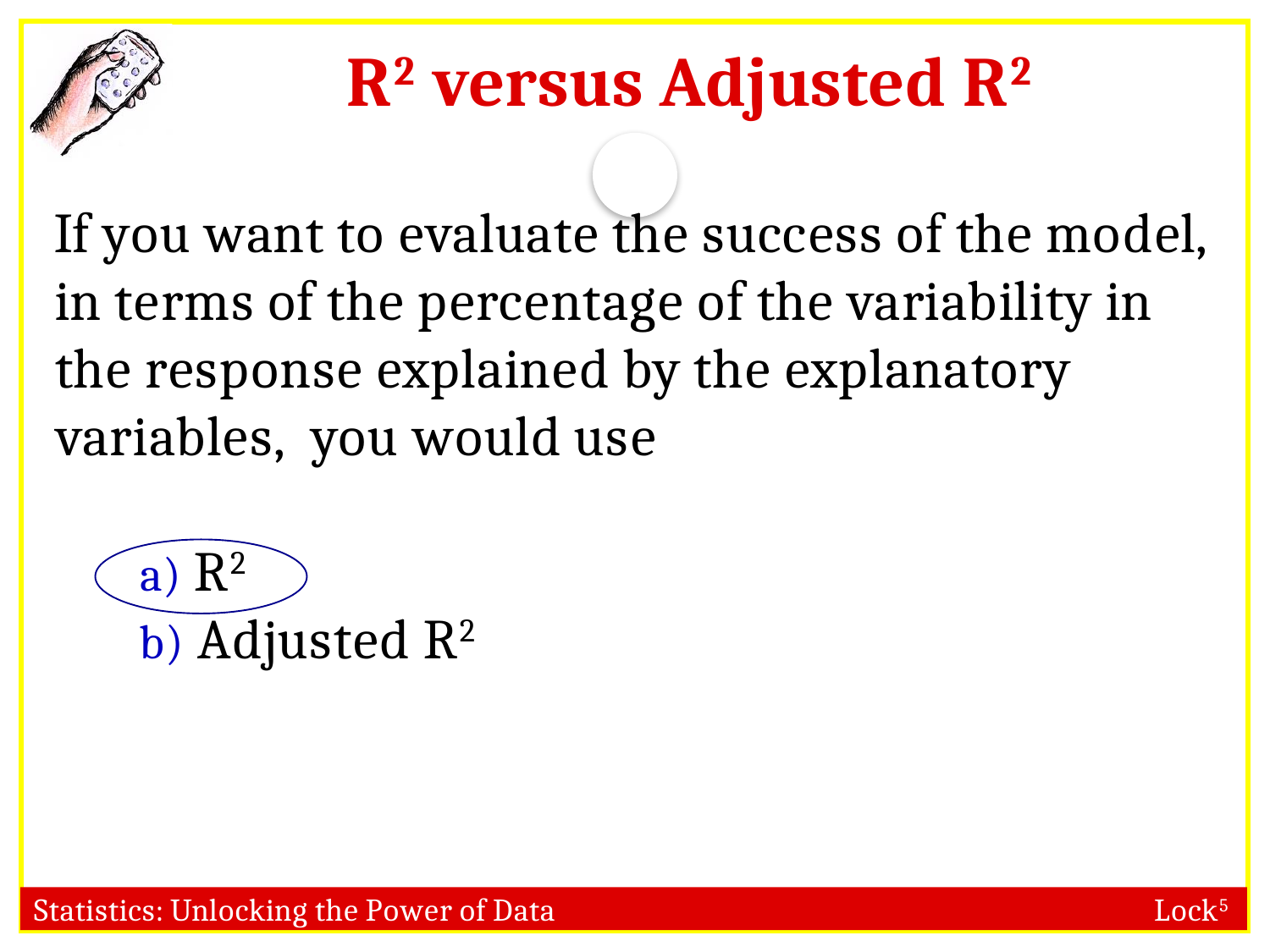

# R2 versus Adjusted R2
If you want to evaluate the success of the model, in terms of the percentage of the variability in the response explained by the explanatory variables,  you would use
 R2
 Adjusted R2